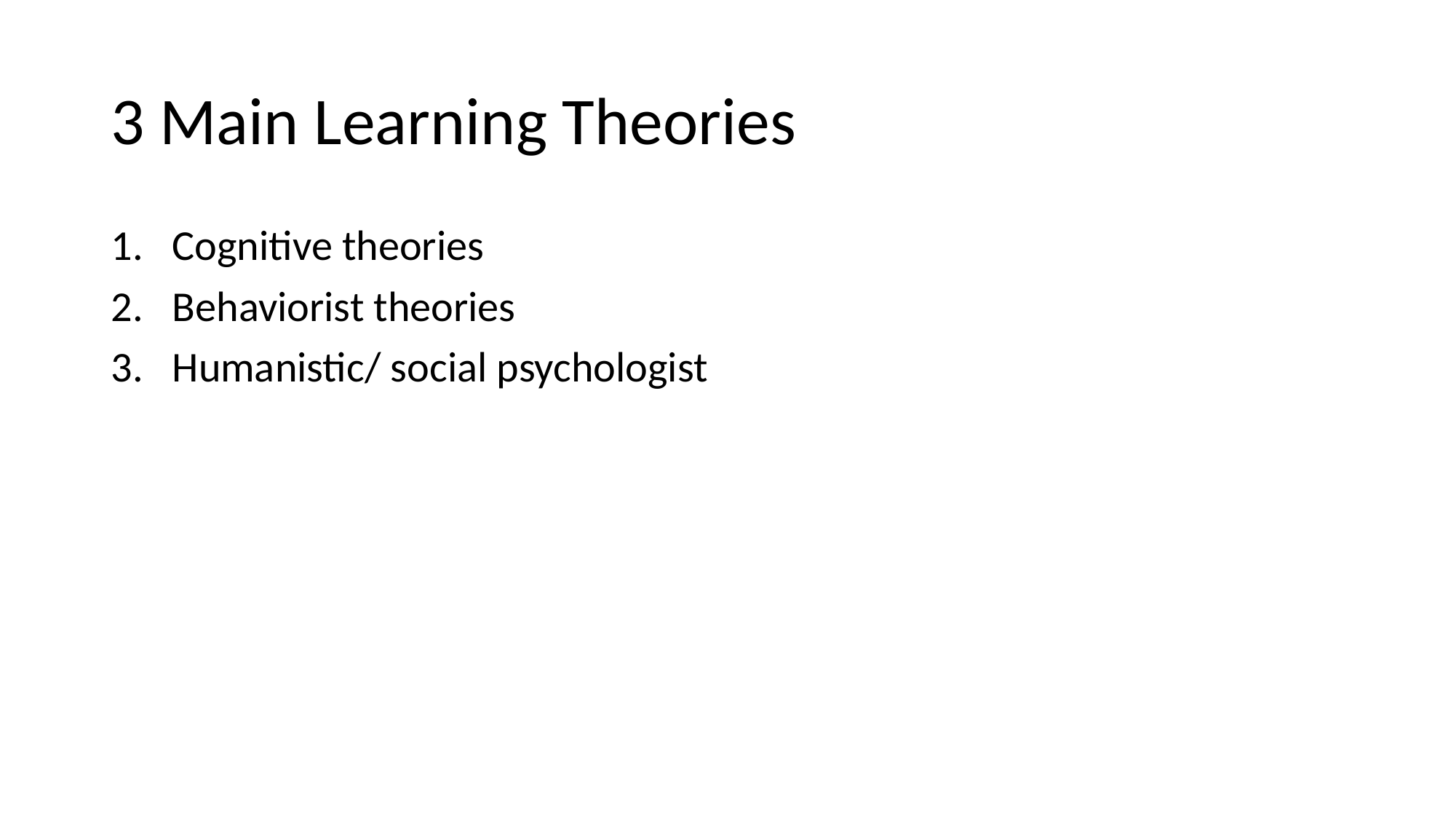

# 3 Main Learning Theories
Cognitive theories
Behaviorist theories
Humanistic/ social psychologist